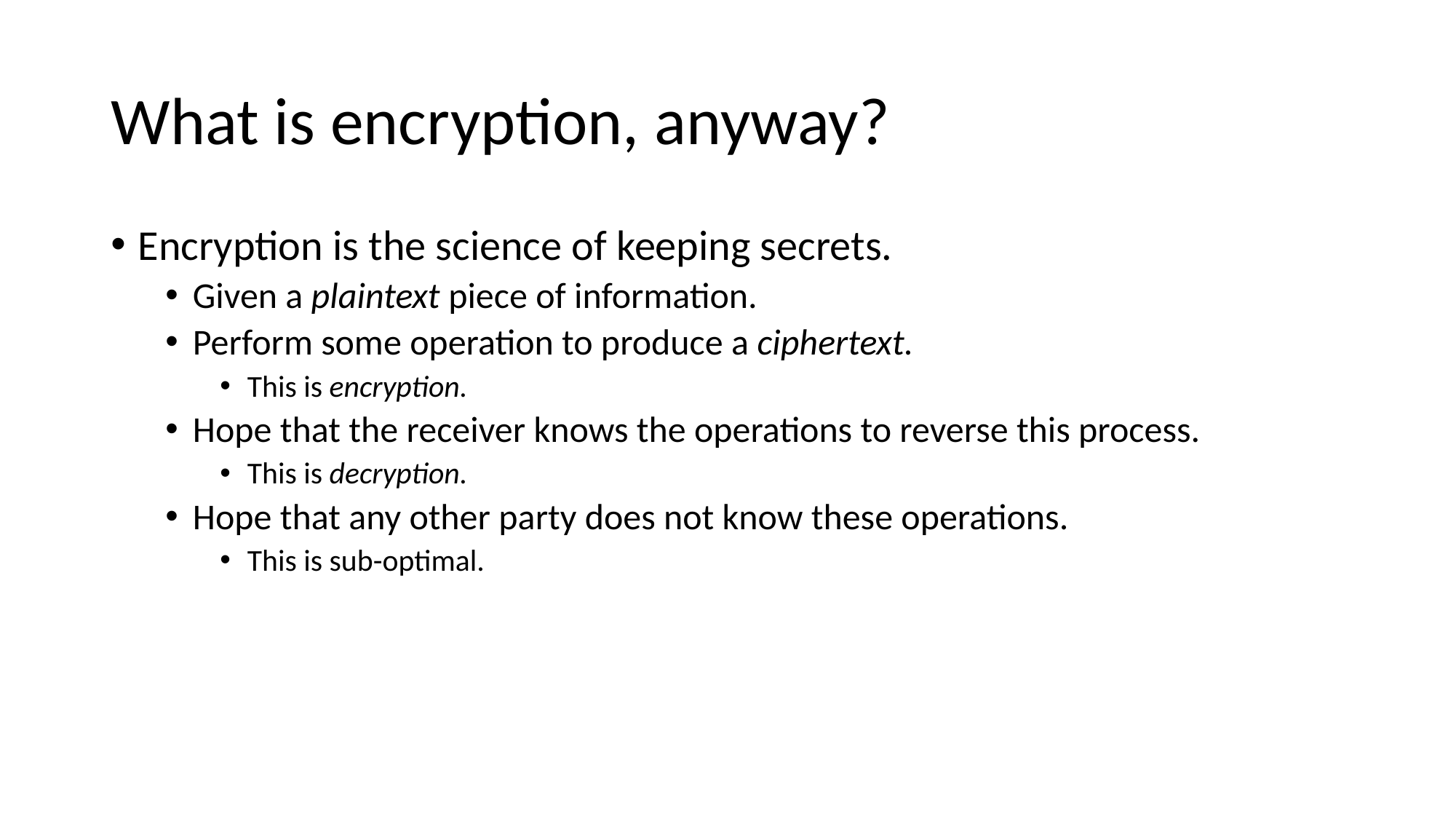

# What is encryption, anyway?
Encryption is the science of keeping secrets.
Given a plaintext piece of information.
Perform some operation to produce a ciphertext.
This is encryption.
Hope that the receiver knows the operations to reverse this process.
This is decryption.
Hope that any other party does not know these operations.
This is sub-optimal.